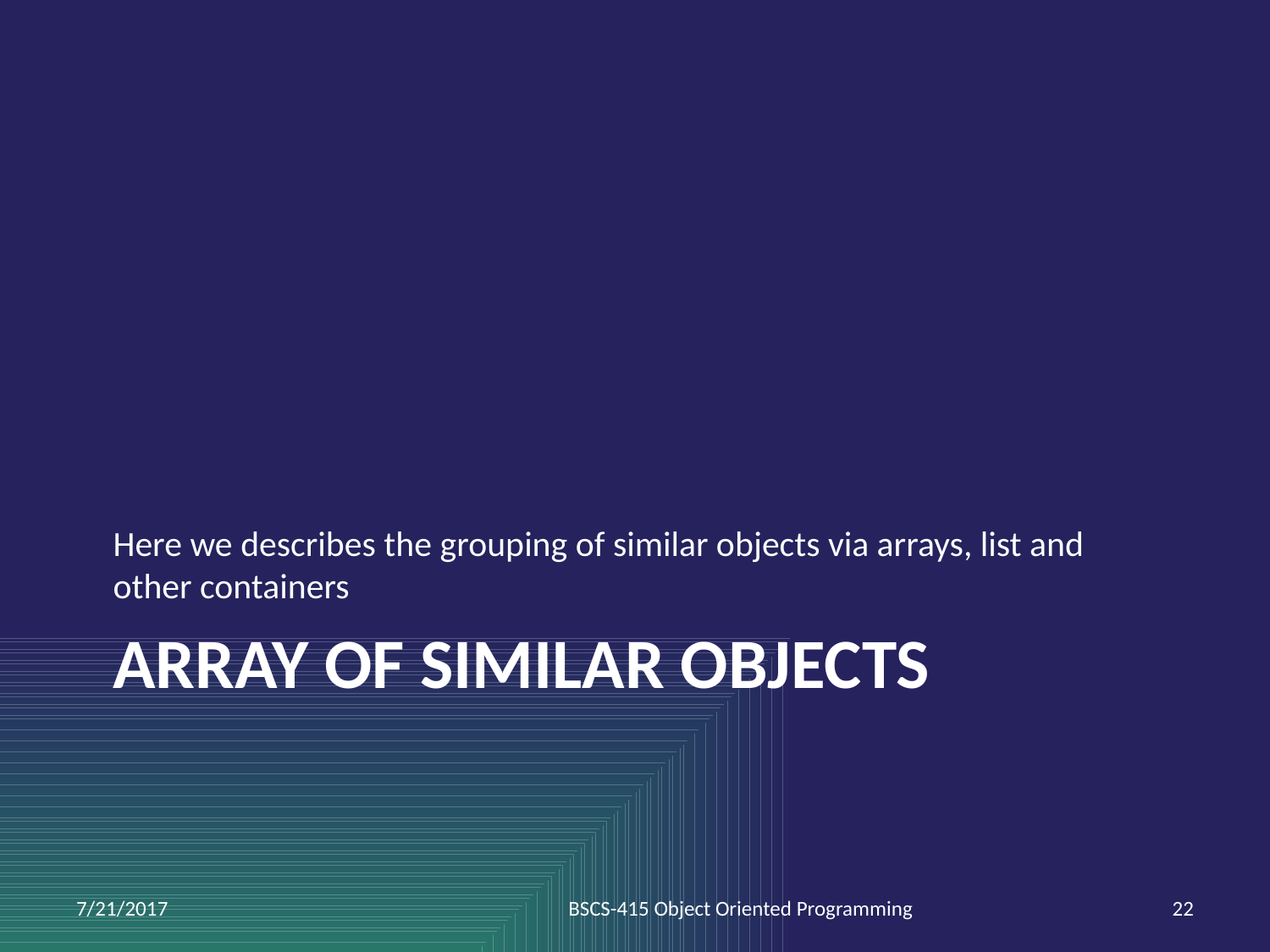

Here we describes the grouping of similar objects via arrays, list and other containers
# Array of Similar objects
7/21/2017
BSCS-415 Object Oriented Programming
22